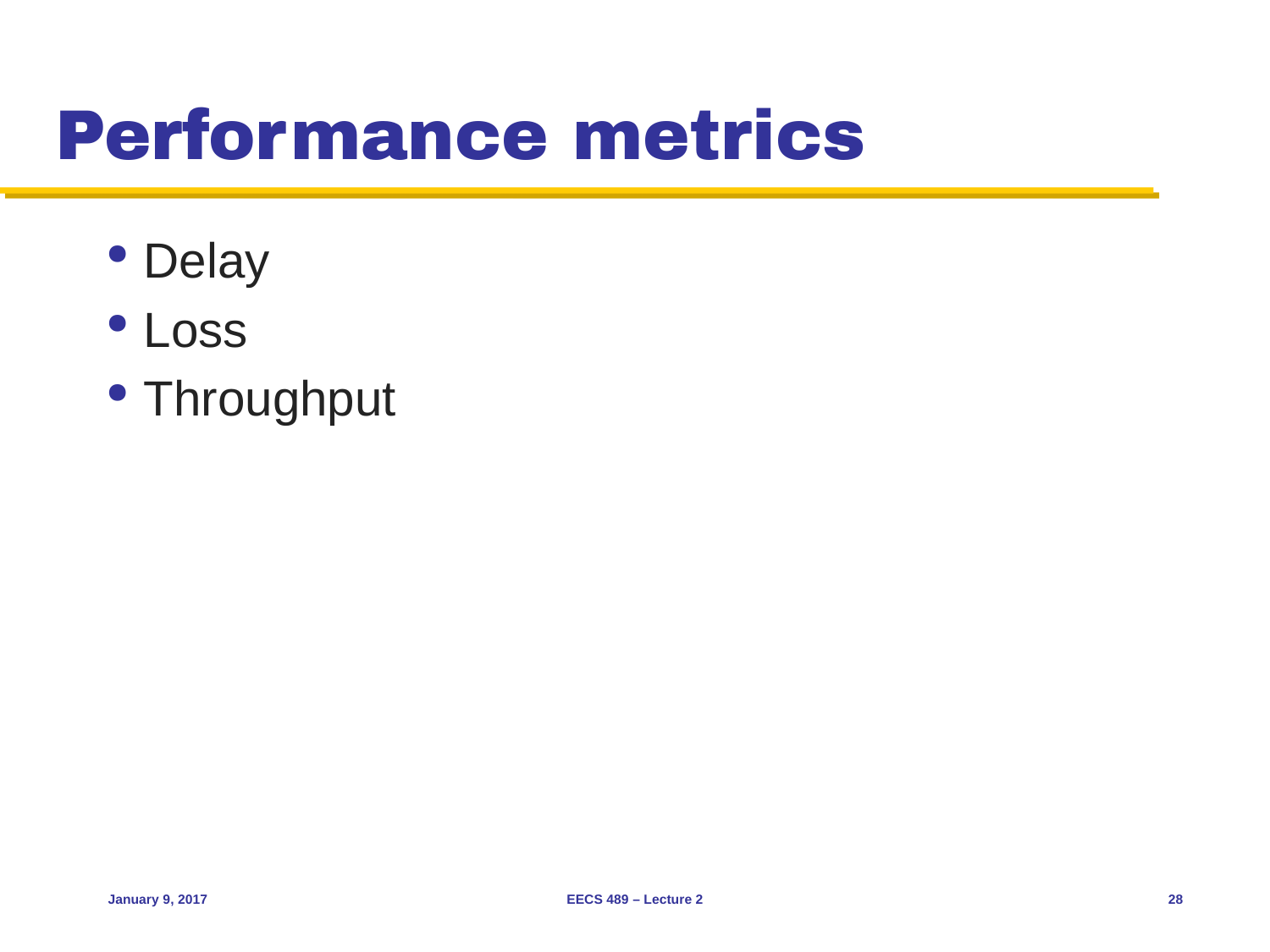

# Performance metrics
Delay
Loss
Throughput

January 9, 2017
EECS 489 – Lecture 2
28